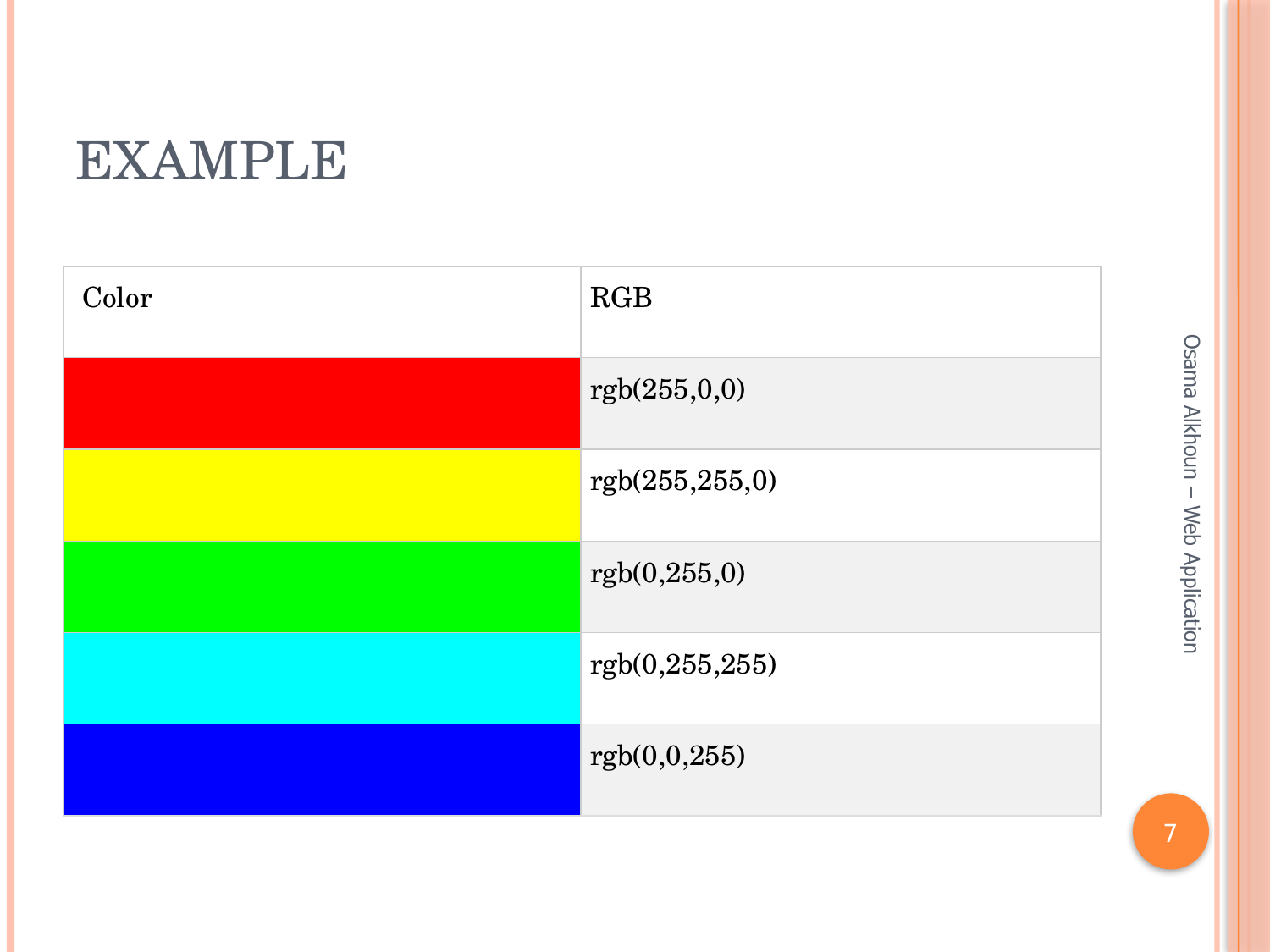

# Example
| Color | RGB |
| --- | --- |
|  | rgb(255,0,0) |
|  | rgb(255,255,0) |
|  | rgb(0,255,0) |
|  | rgb(0,255,255) |
|  | rgb(0,0,255) |
Osama Alkhoun – Web Application
7